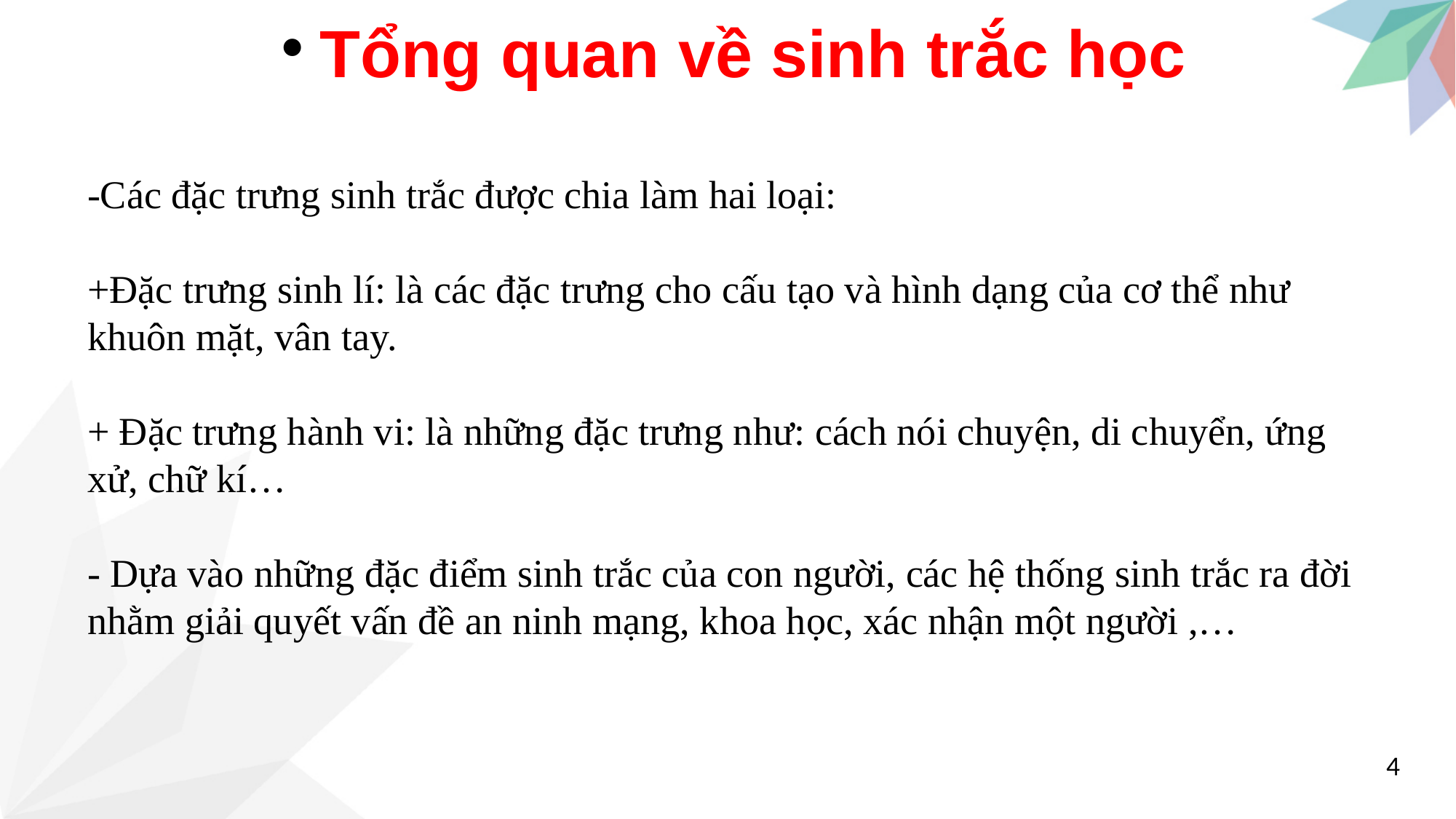

Tổng quan về sinh trắc học
-Các đặc trưng sinh trắc được chia làm hai loại:

+Đặc trưng sinh lí: là các đặc trưng cho cấu tạo và hình dạng của cơ thể như khuôn mặt, vân tay.

+ Đặc trưng hành vi: là những đặc trưng như: cách nói chuyện, di chuyển, ứng xử, chữ kí…

- Dựa vào những đặc điểm sinh trắc của con người, các hệ thống sinh trắc ra đời nhằm giải quyết vấn đề an ninh mạng, khoa học, xác nhận một người ,…
4